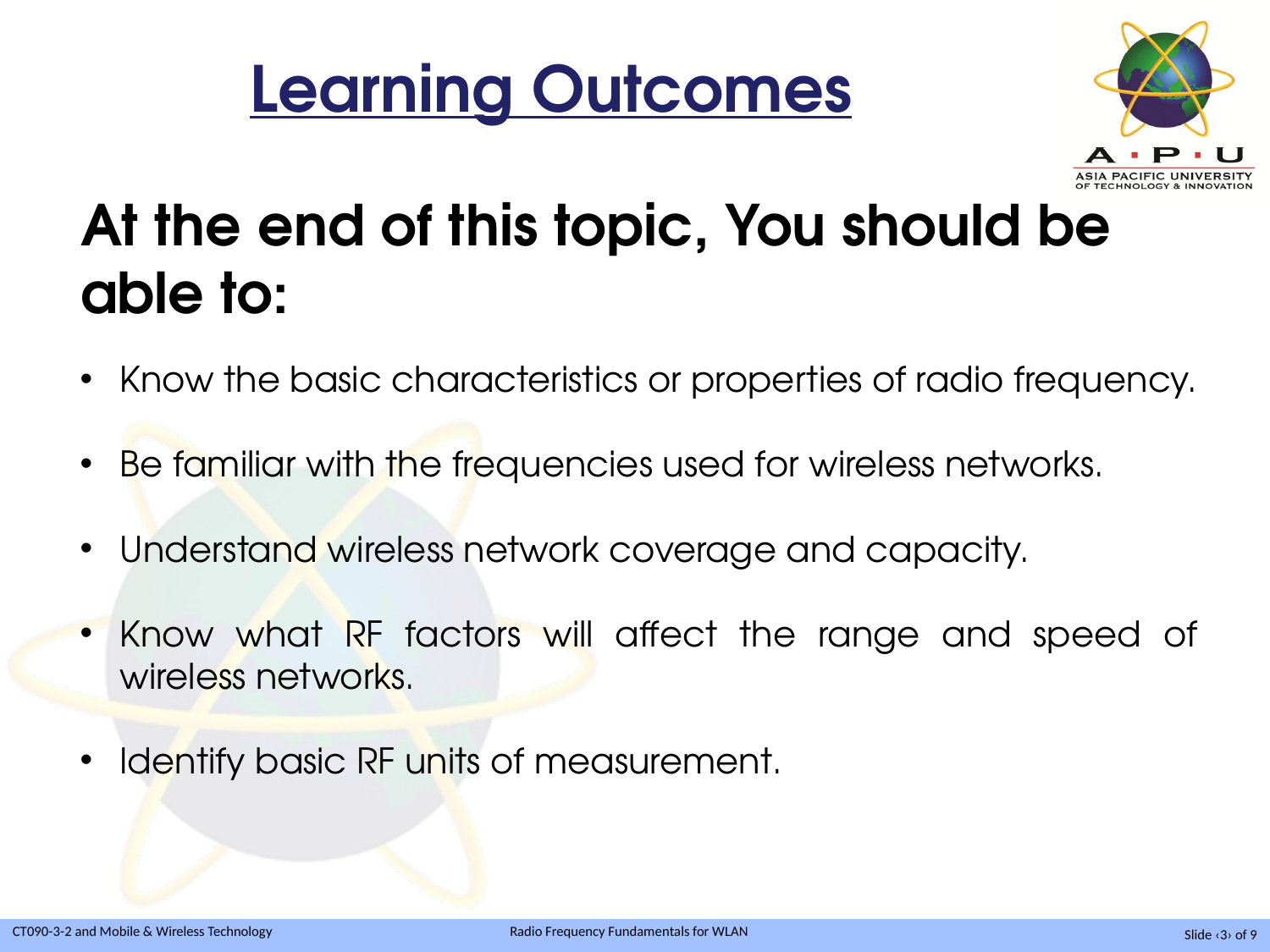

# Learning Outcomes
At the end of this topic, You should be able to:
Know the basic characteristics or properties of radio frequency.

Be familiar with the frequencies used for wireless networks.

Understand wireless network coverage and capacity.

Know what RF factors will affect the range and speed of wireless networks.

Identify basic RF units of measurement.

Slide ‹3› of 9